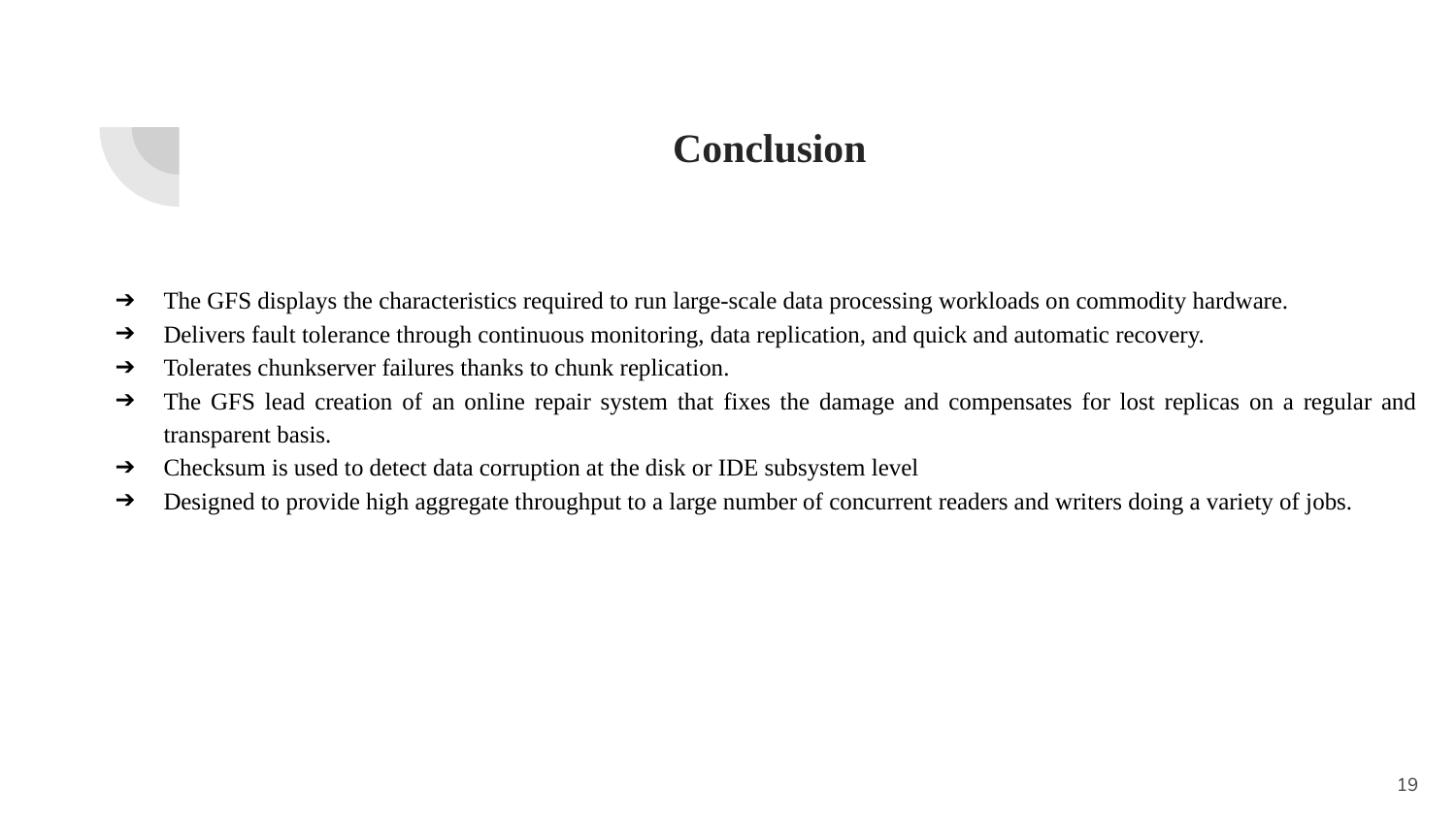

# Conclusion
The GFS displays the characteristics required to run large-scale data processing workloads on commodity hardware.
Delivers fault tolerance through continuous monitoring, data replication, and quick and automatic recovery.
Tolerates chunkserver failures thanks to chunk replication.
The GFS lead creation of an online repair system that fixes the damage and compensates for lost replicas on a regular and transparent basis.
Checksum is used to detect data corruption at the disk or IDE subsystem level
Designed to provide high aggregate throughput to a large number of concurrent readers and writers doing a variety of jobs.
19